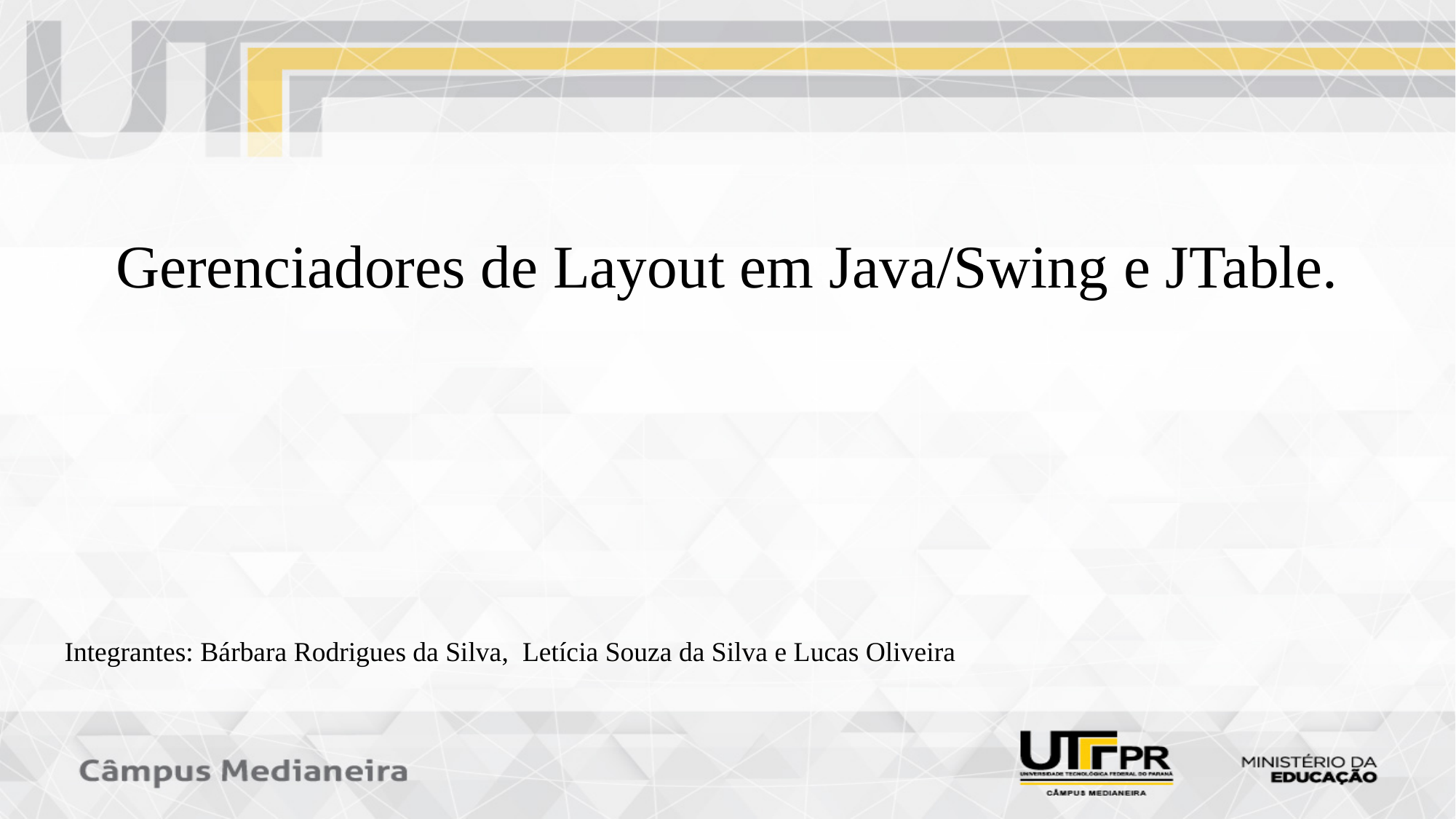

Gerenciadores de Layout em Java/Swing e JTable.
Integrantes: Bárbara Rodrigues da Silva,  Letícia Souza da Silva e Lucas Oliveira